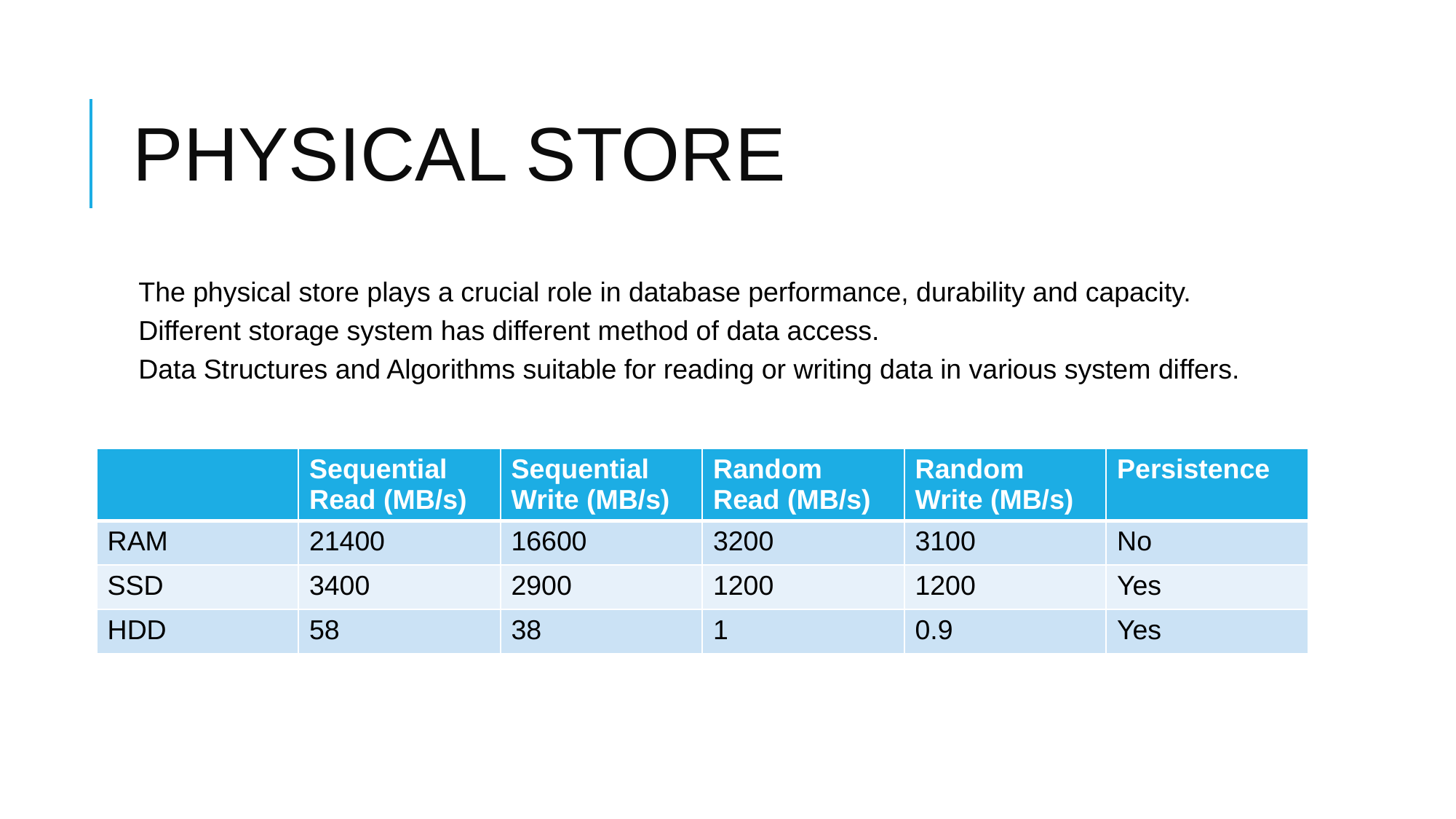

# PHYSICAL STORE
The physical store plays a crucial role in database performance, durability and capacity.
Different storage system has different method of data access.
Data Structures and Algorithms suitable for reading or writing data in various system differs.

|  | Sequential Read (MB/s) | Sequential Write (MB/s) | Random Read (MB/s) | Random Write (MB/s) | Persistence |
| --- | --- | --- | --- | --- | --- |
| RAM | 21400 | 16600 | 3200 | 3100 | No |
| SSD | 3400 | 2900 | 1200 | 1200 | Yes |
| HDD | 58 | 38 | 1 | 0.9 | Yes |